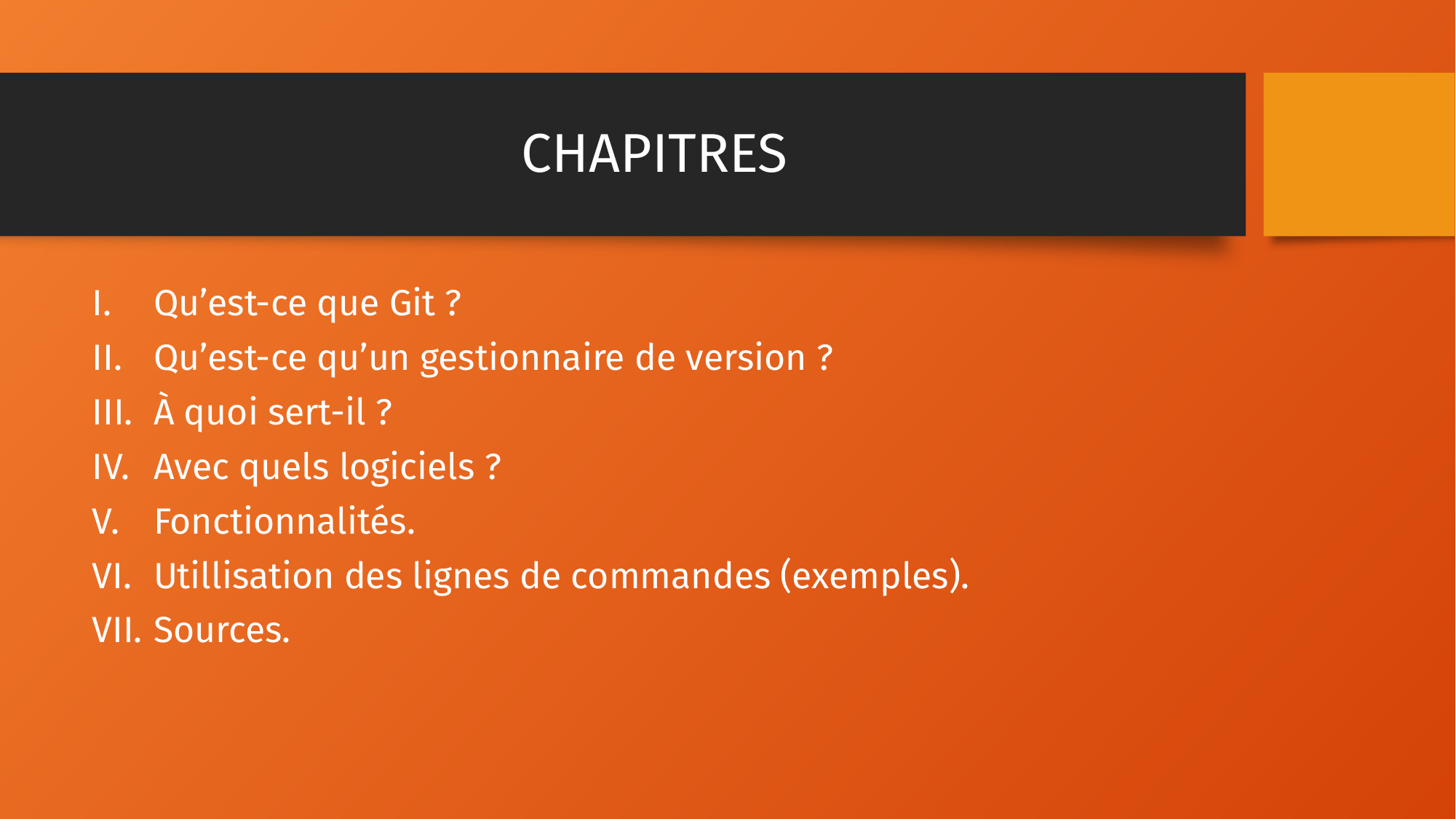

# CHAPITRES
Qu’est-ce que Git ?
Qu’est-ce qu’un gestionnaire de version ?
À quoi sert-il ?
Avec quels logiciels ?
Fonctionnalités.
Utillisation des lignes de commandes (exemples).
Sources.